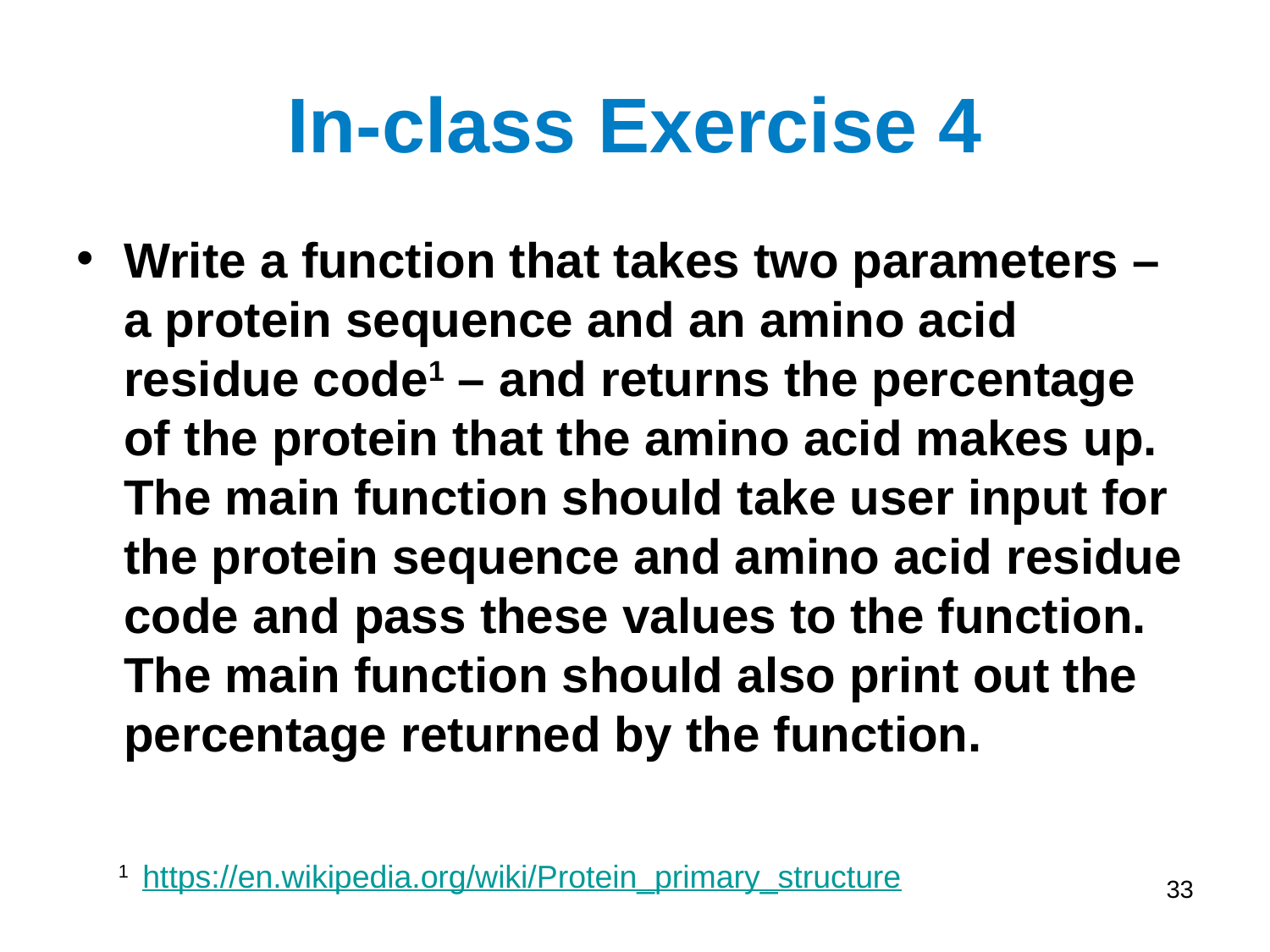

# In-class Exercise 4
Write a function that takes two parameters – a protein sequence and an amino acid residue code1 – and returns the percentage of the protein that the amino acid makes up.  The main function should take user input for the protein sequence and amino acid residue code and pass these values to the function.  The main function should also print out the percentage returned by the function.
1  https://en.wikipedia.org/wiki/Protein_primary_structure
33